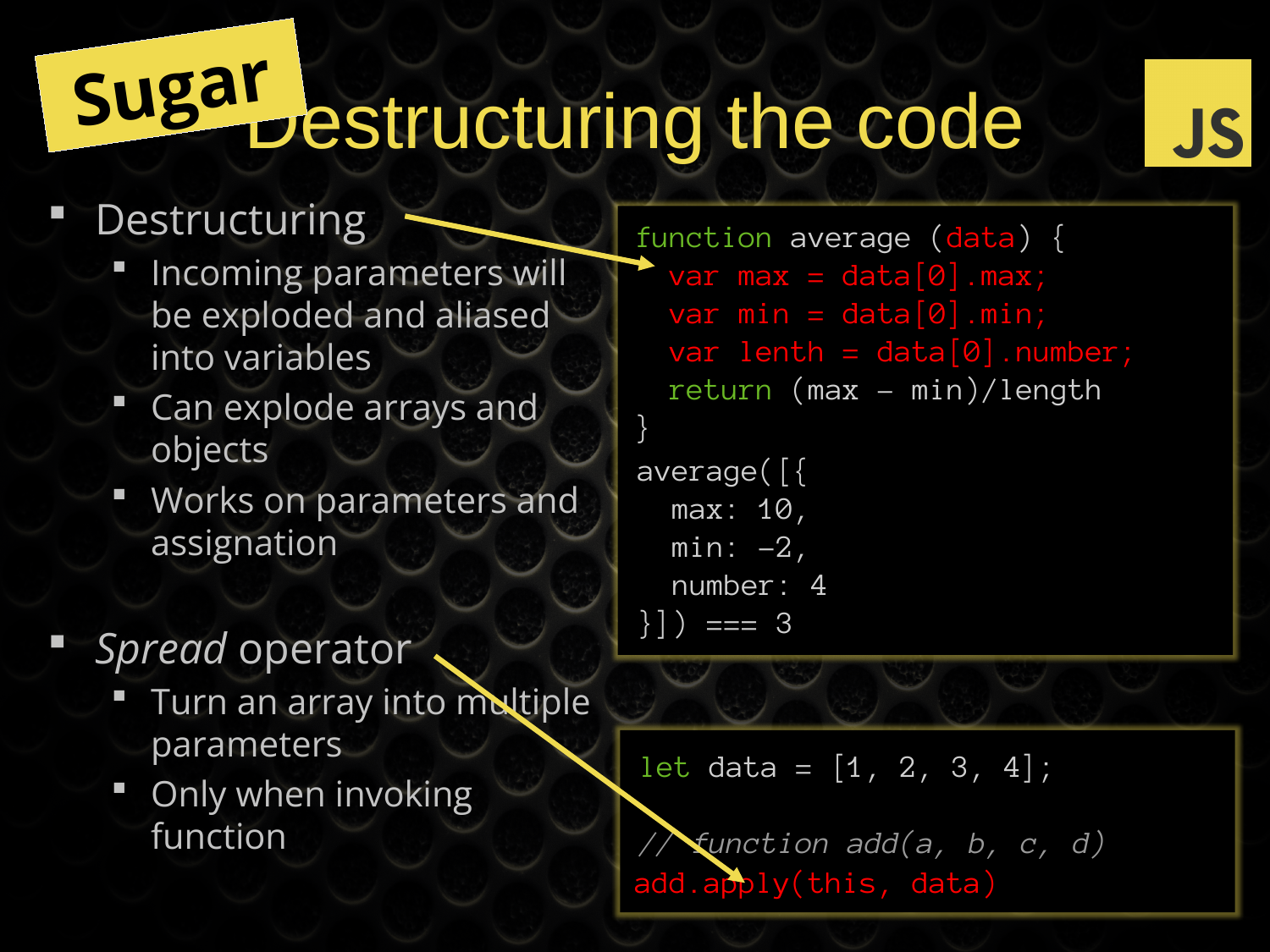

Sugar
# Destructuring the code
Destructuring
Incoming parameters will be exploded and aliased into variables
Can explode arrays and objects
Works on parameters and assignation
Spread operator
Turn an array into multiple parameters
Only when invoking function
function average (
  [{min, max, number: length}]) {
  return (max – min)/length;
}

average([{
  max: 10,
  min: -2,
  number: 4
}]) === 3
function average (data) {
  var max = data[0].max;
  var min = data[0].min;
  var lenth = data[0].number;
  return (max – min)/length
}
let data = [1, 2, 3, 4];
// function add(a, b, c, d)
add(...data) === 10;
add.apply(this, data)